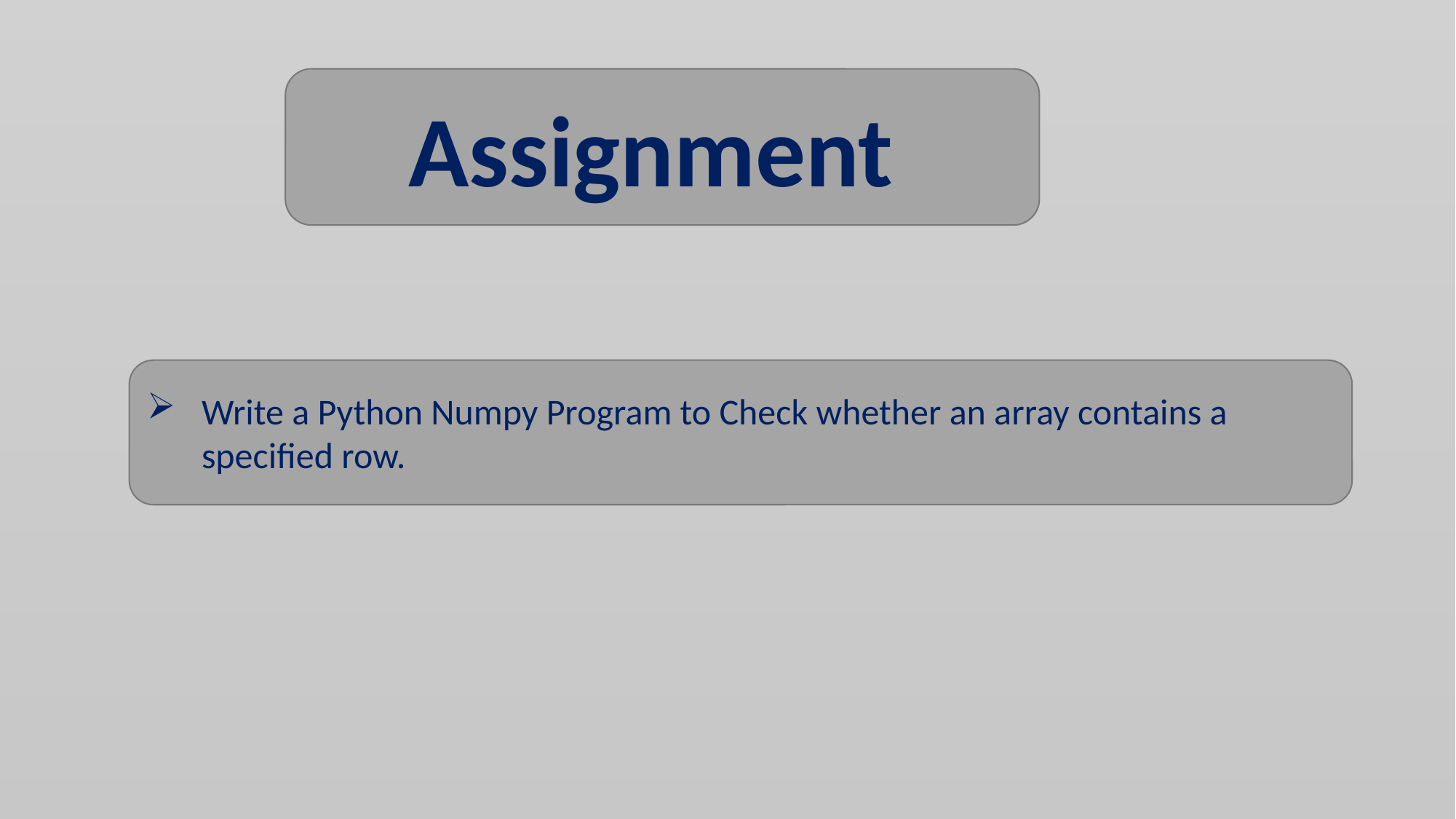

Assignment
Write a Python Numpy Program to Check whether an array contains a specified row.